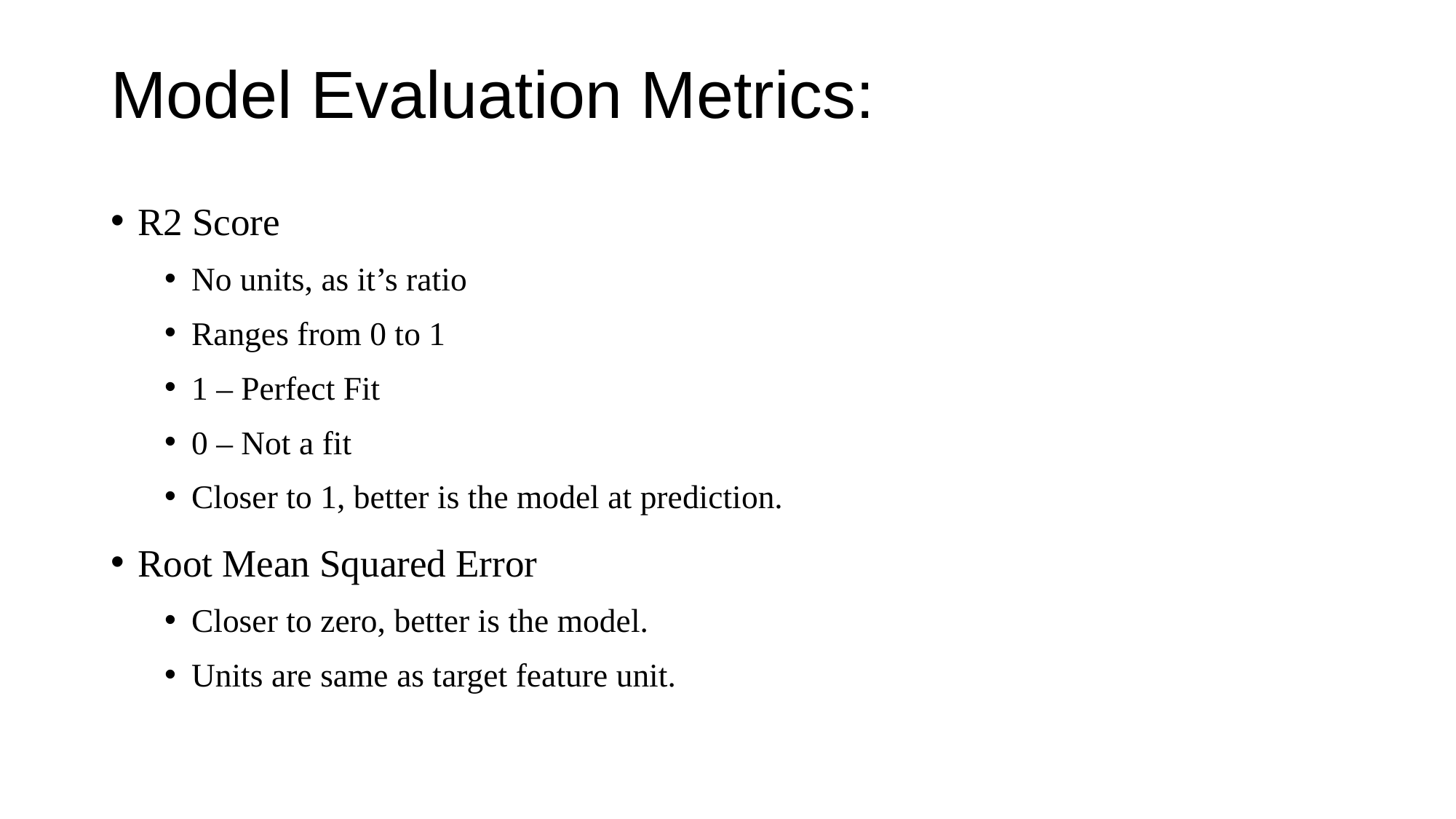

# Model Evaluation Metrics:
R2 Score
No units, as it’s ratio
Ranges from 0 to 1
1 – Perfect Fit
0 – Not a fit
Closer to 1, better is the model at prediction.
Root Mean Squared Error
Closer to zero, better is the model.
Units are same as target feature unit.